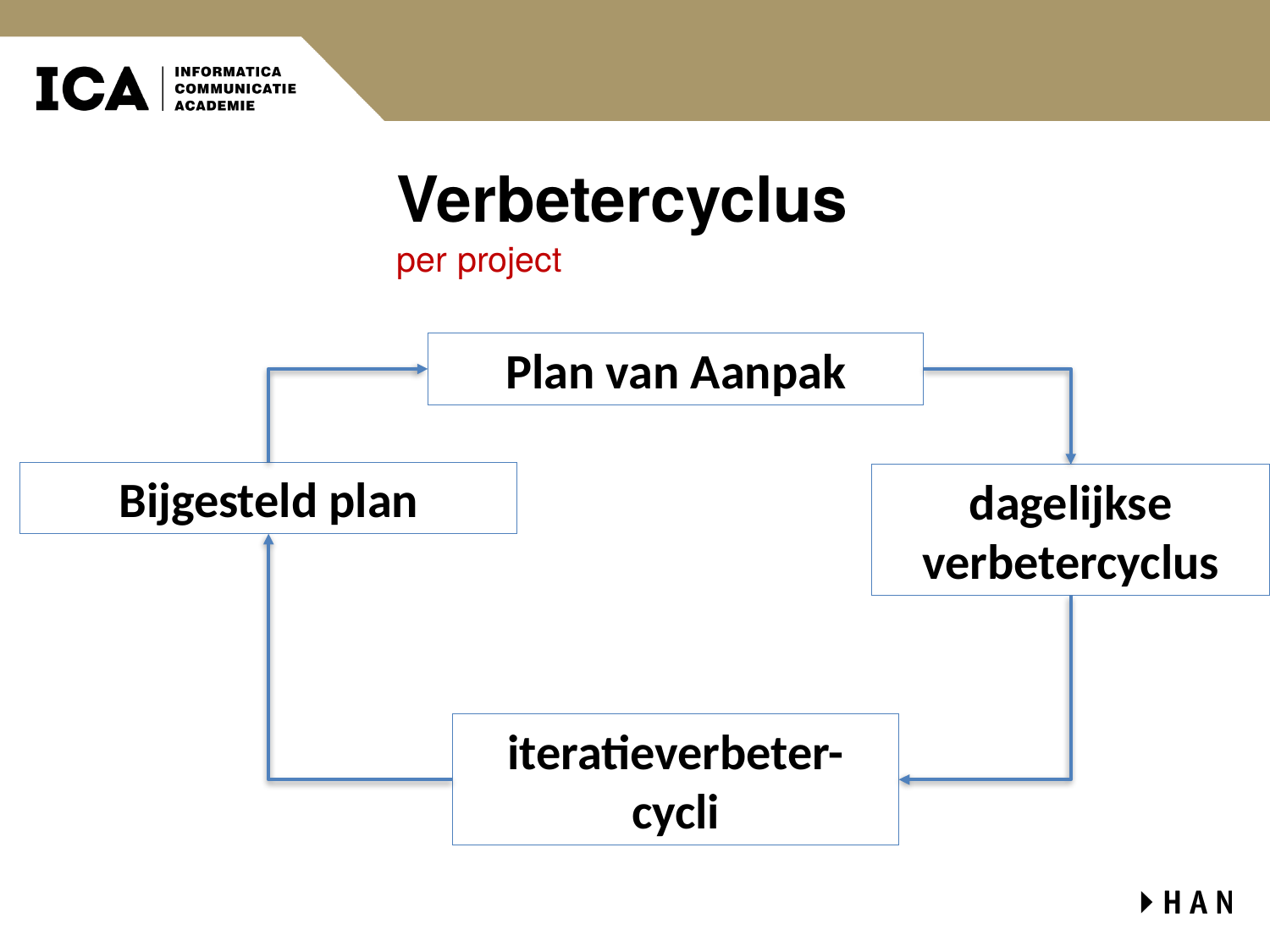

# Verbetercyclus
per project
Plan van Aanpak
Bijgesteld plan
dagelijkse verbetercyclus
iteratieverbeter-cycli